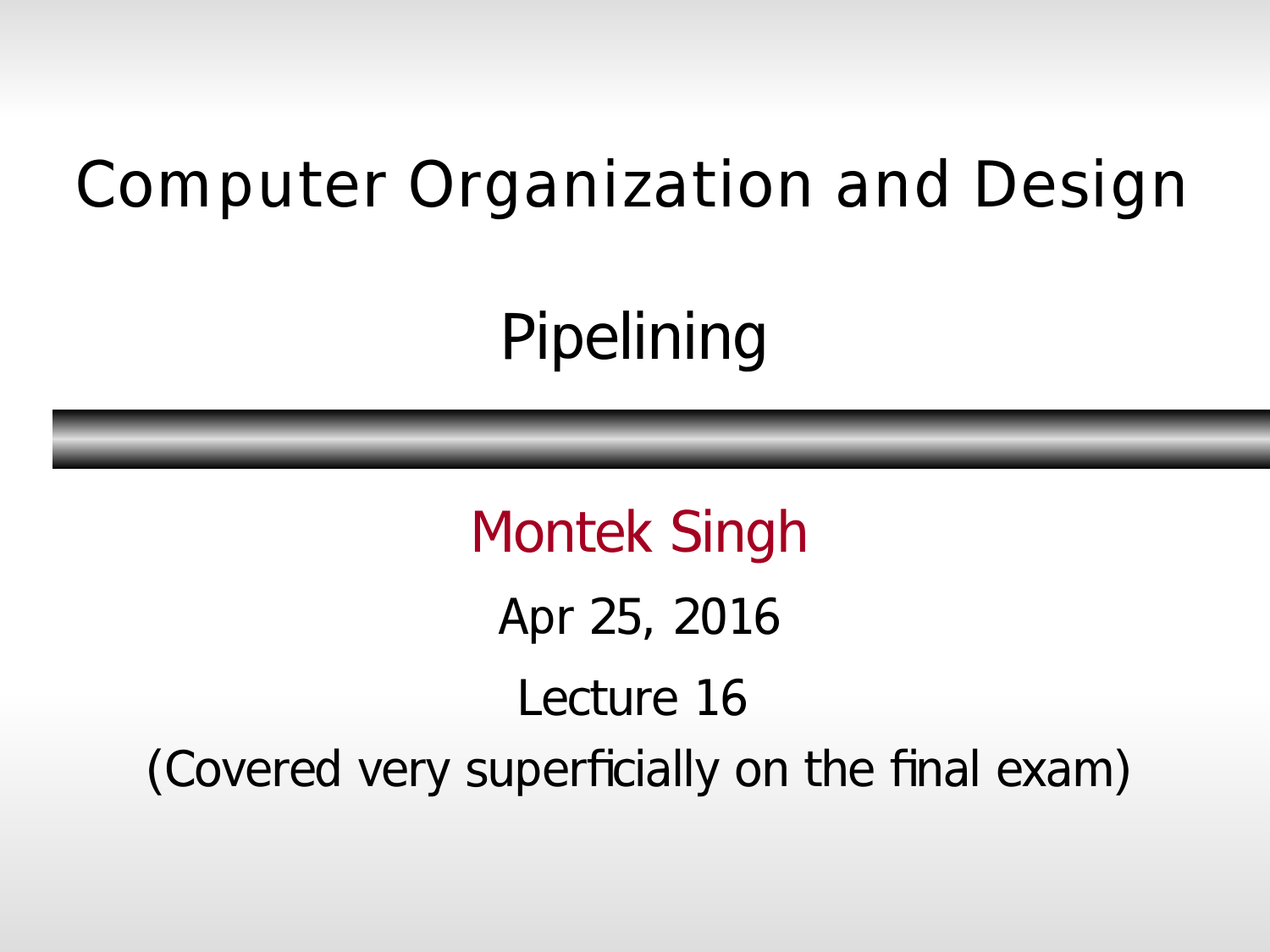

# Computer Organization and Design Pipelining
Montek Singh
Apr 25, 2016
Lecture 16
(Covered very superficially on the final exam)